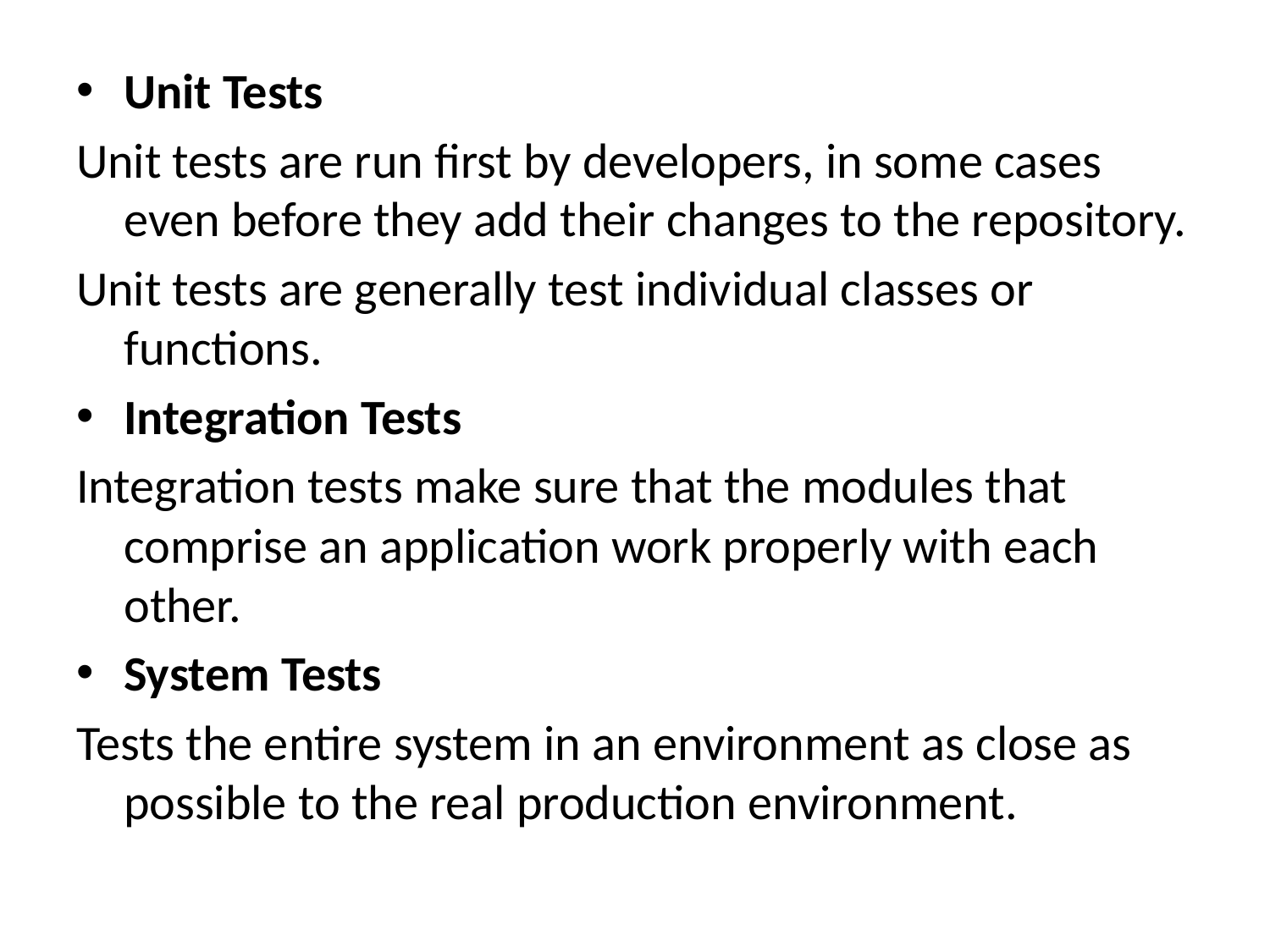

#
Unit Tests
Unit tests are run first by developers, in some cases even before they add their changes to the repository.
Unit tests are generally test individual classes or functions.
Integration Tests
Integration tests make sure that the modules that comprise an application work properly with each other.
System Tests
Tests the entire system in an environment as close as possible to the real production environment.